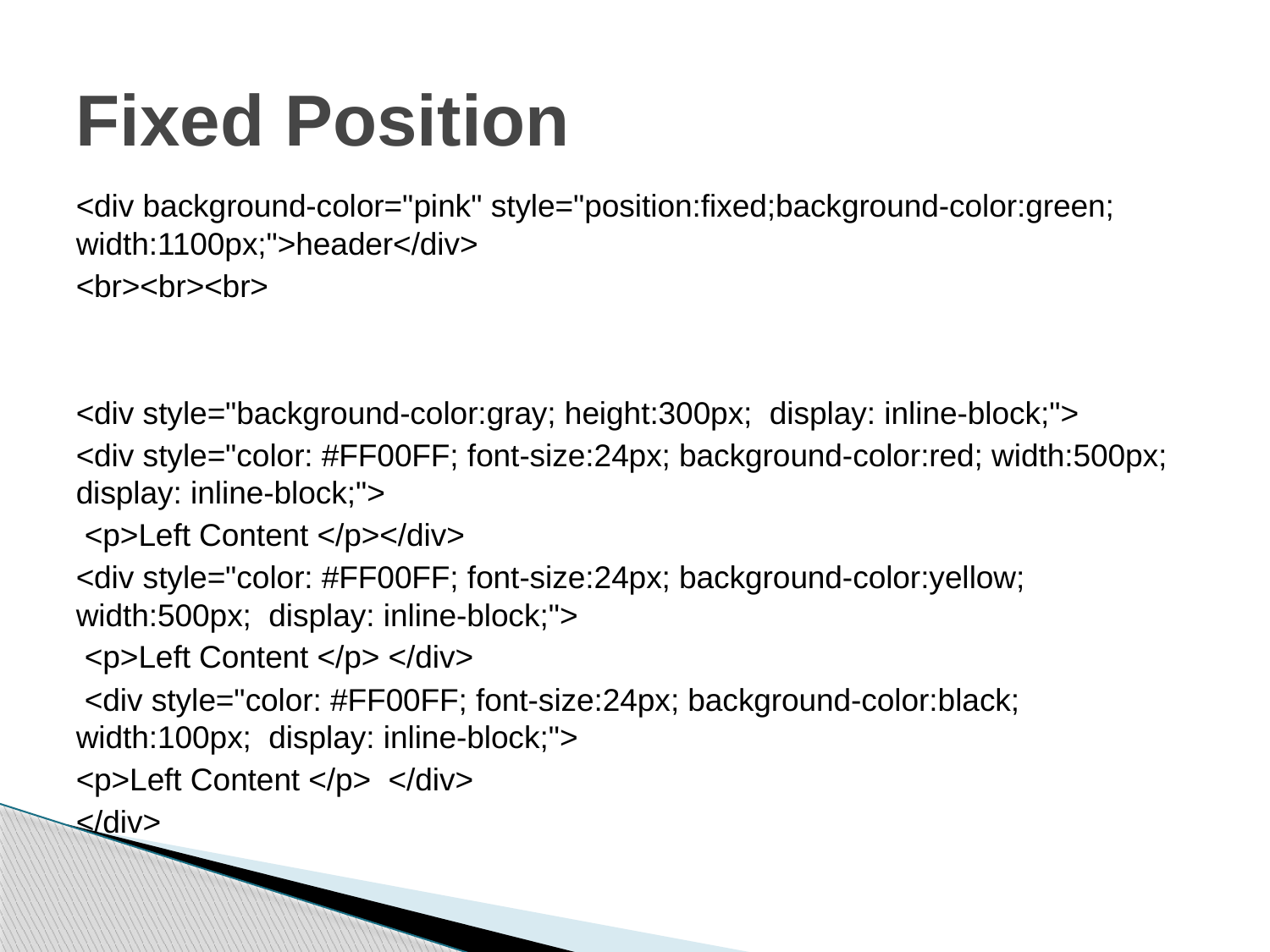

# Fixed Position
<div background-color="pink" style="position:fixed;background-color:green; width:1100px;">header</div>
<br><br><br>

<div style="background-color:gray; height:300px;  display: inline-block;">
<div style="color: #FF00FF; font-size:24px; background-color:red; width:500px;  display: inline-block;">
 <p>Left Content </p></div>
<div style="color: #FF00FF; font-size:24px; background-color:yellow; width:500px;  display: inline-block;">
 <p>Left Content </p> </div>
 <div style="color: #FF00FF; font-size:24px; background-color:black; width:100px;  display: inline-block;">
<p>Left Content </p>  </div>
</div>